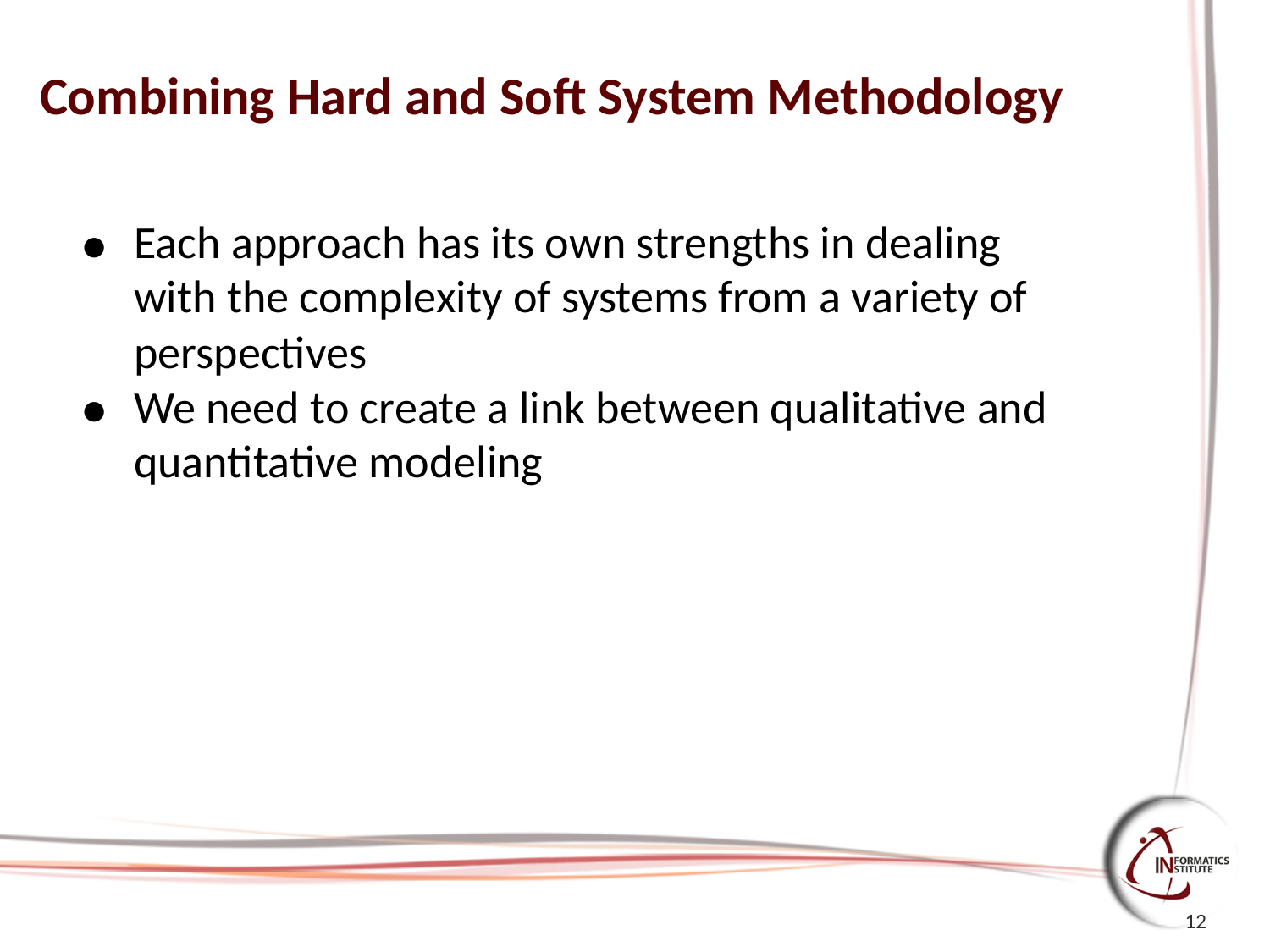

# Combining Hard and Soft System Methodology
Each approach has its own strengths in dealing with the complexity of systems from a variety of perspectives
We need to create a link between qualitative and quantitative modeling
12